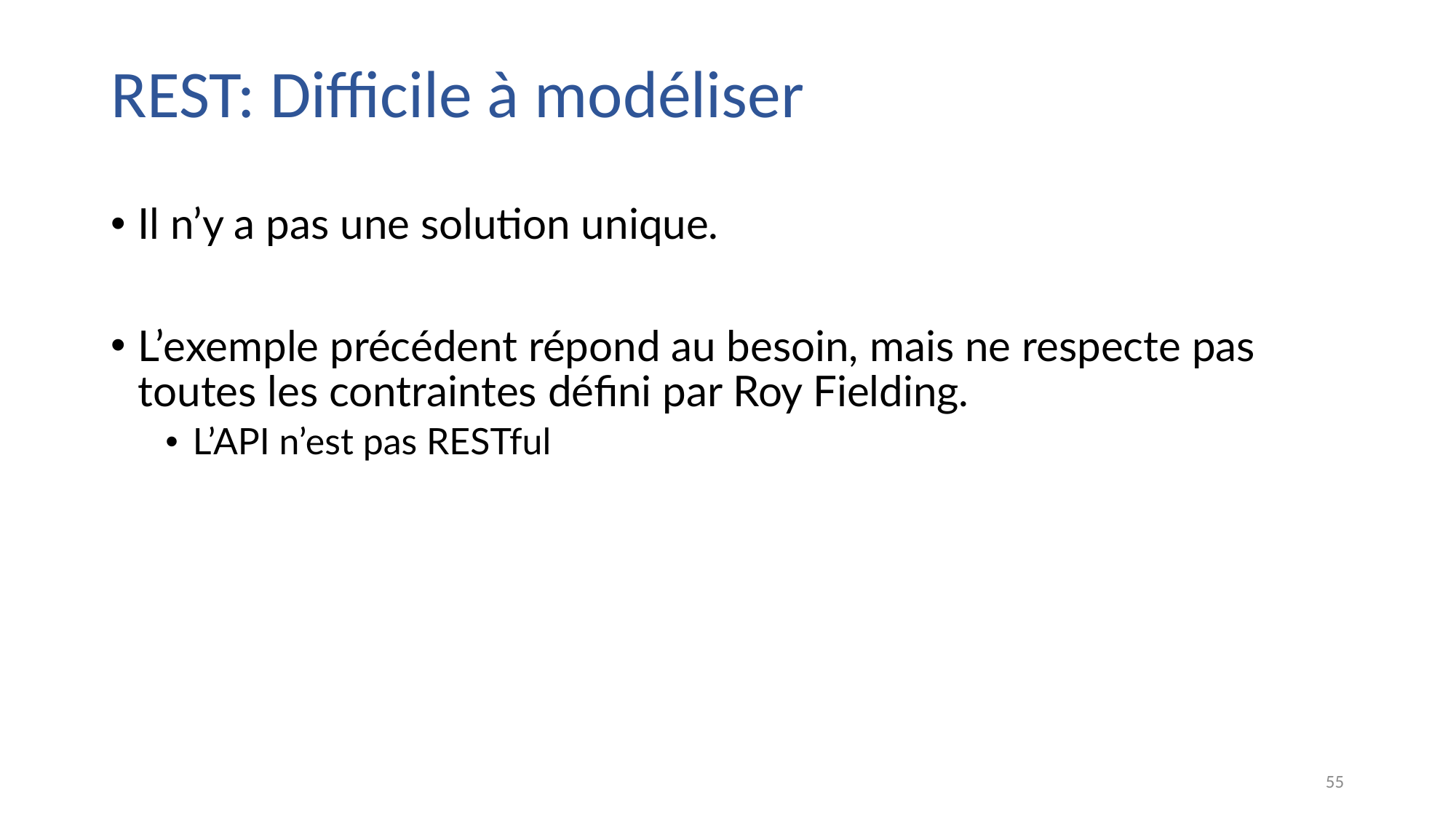

# REST: Difficile à modéliser

Il n’y a pas une solution unique.

L’exemple précédent répond au besoin, mais ne respecte pas toutes les contraintes défini par Roy Fielding.
L’API n’est pas RESTful

55